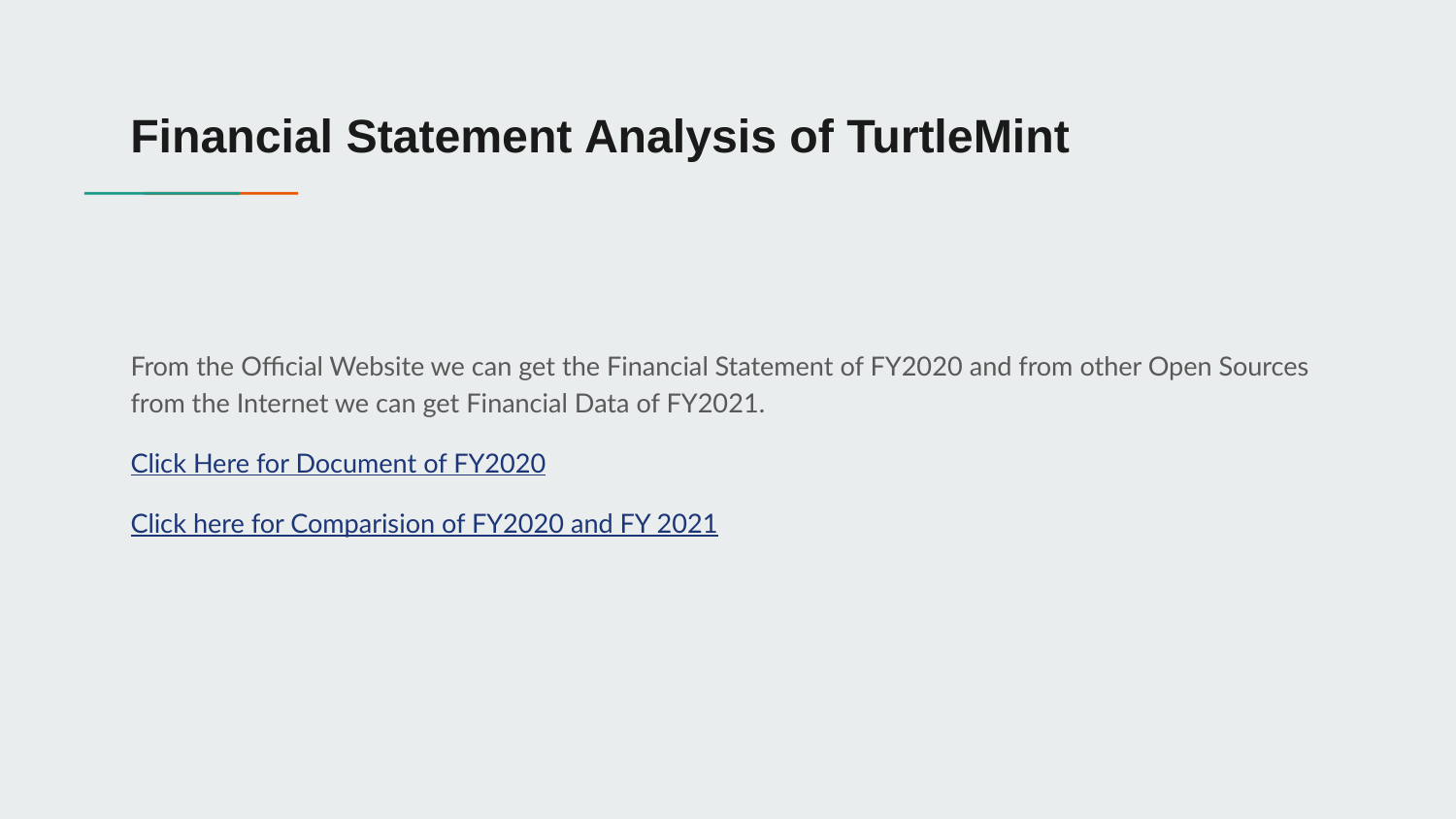

# Financial Statement Analysis of TurtleMint
From the Official Website we can get the Financial Statement of FY2020 and from other Open Sources from the Internet we can get Financial Data of FY2021.
Click Here for Document of FY2020
Click here for Comparision of FY2020 and FY 2021